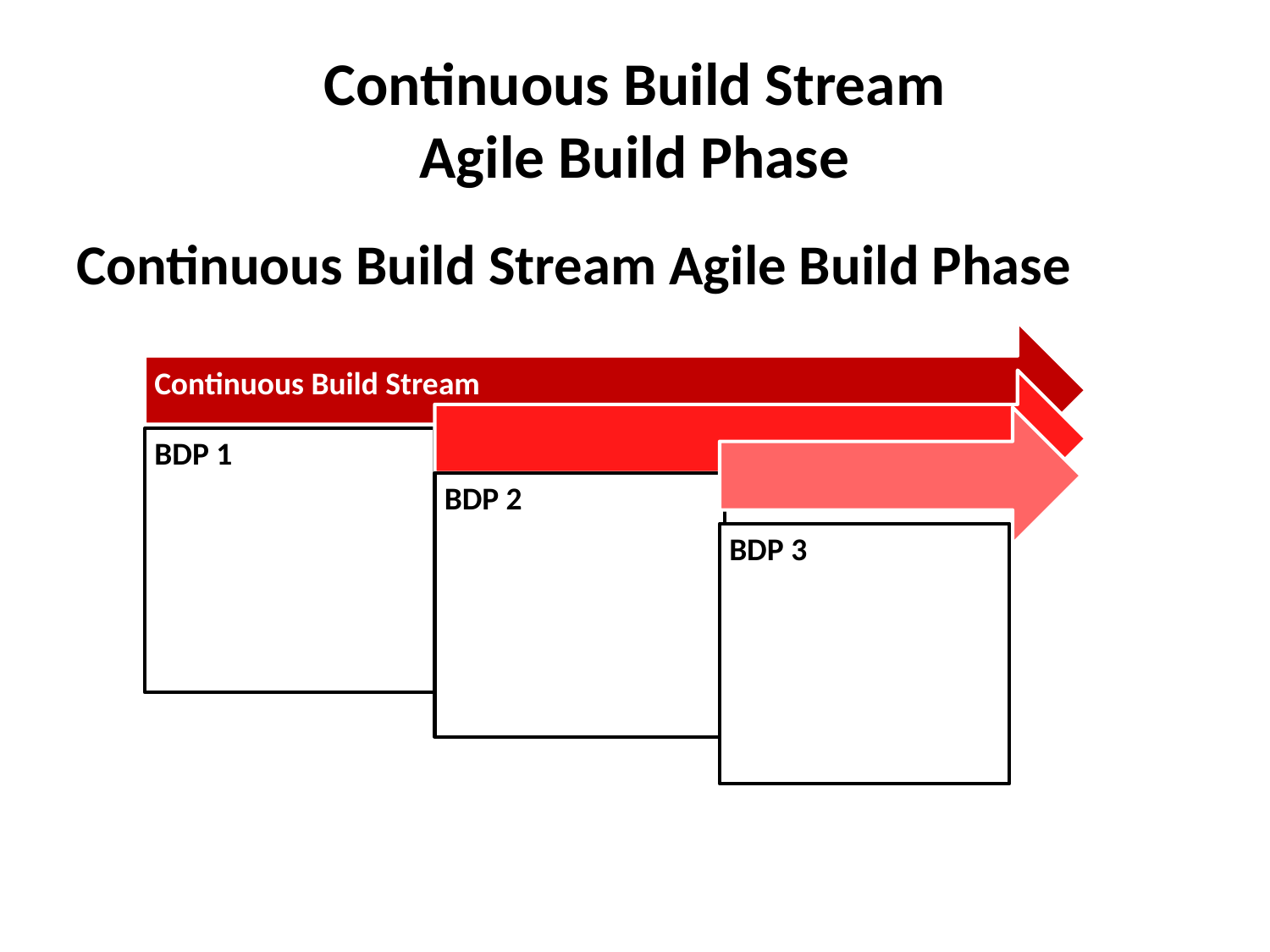

# Continuous Build Stream Agile Build Phase
Continuous Build Stream Agile Build Phase

Continuous Build Stream
BDP 1

BDP 2

BDP 3